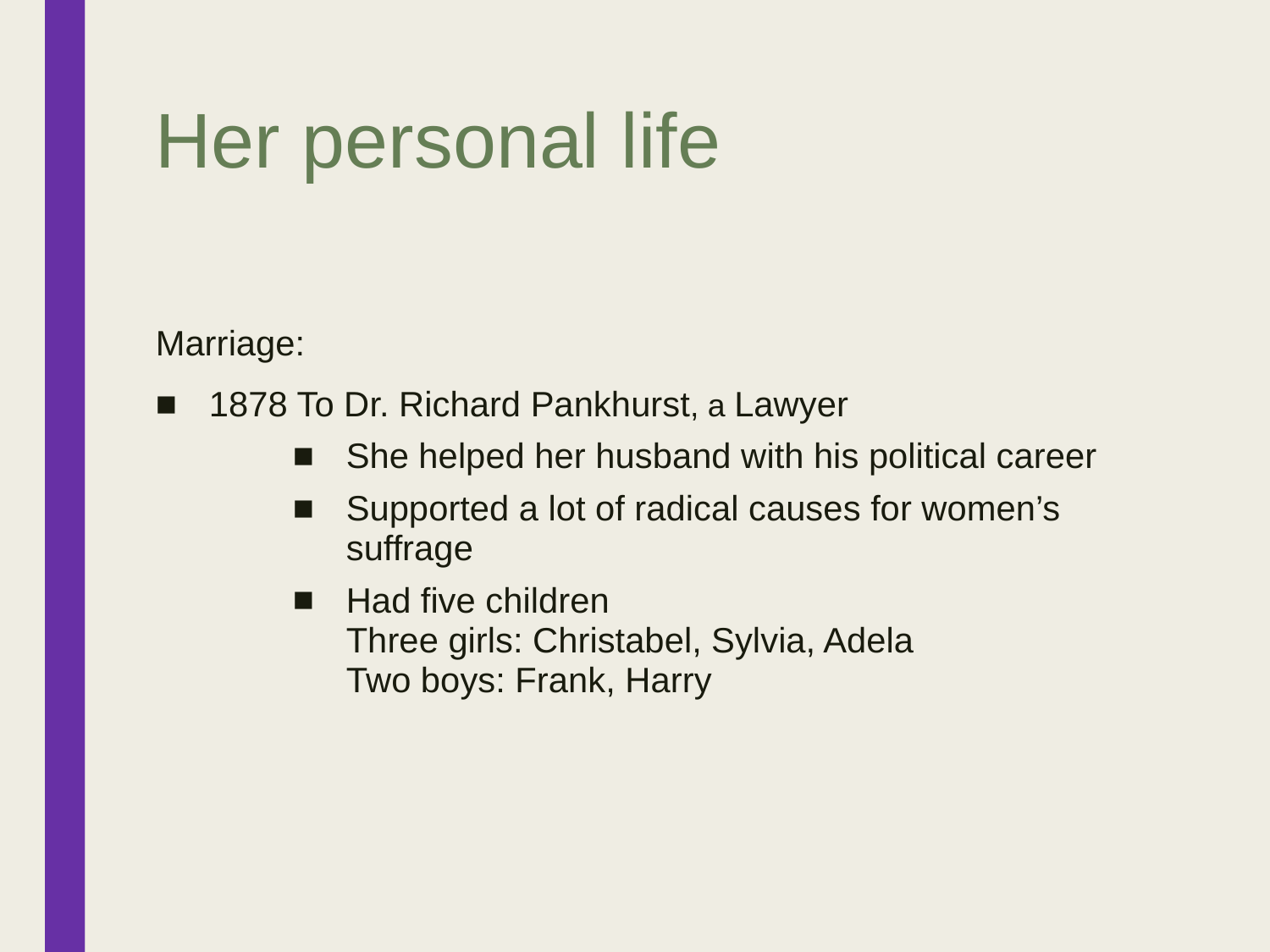

# Her personal life
Marriage:
1878 To Dr. Richard Pankhurst, a Lawyer
She helped her husband with his political career
Supported a lot of radical causes for women’s suffrage
Had five children
Three girls: Christabel, Sylvia, Adela
Two boys: Frank, Harry